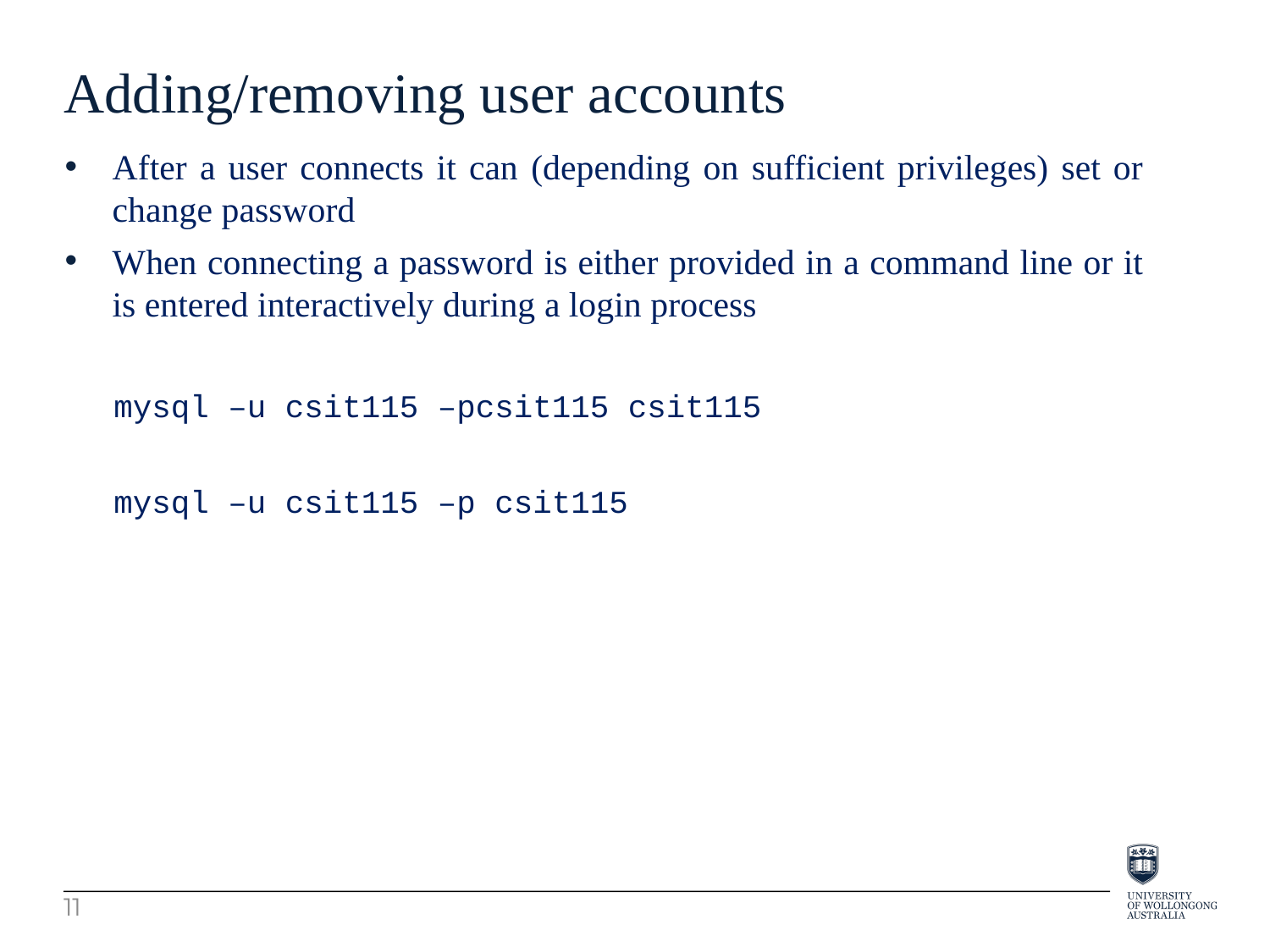

Adding/removing user accounts
After a user connects it can (depending on sufficient privileges) set or change password
When connecting a password is either provided in a command line or it is entered interactively during a login process

mysql –u csit115 –pcsit115 csit115

mysql –u csit115 –p csit115
11